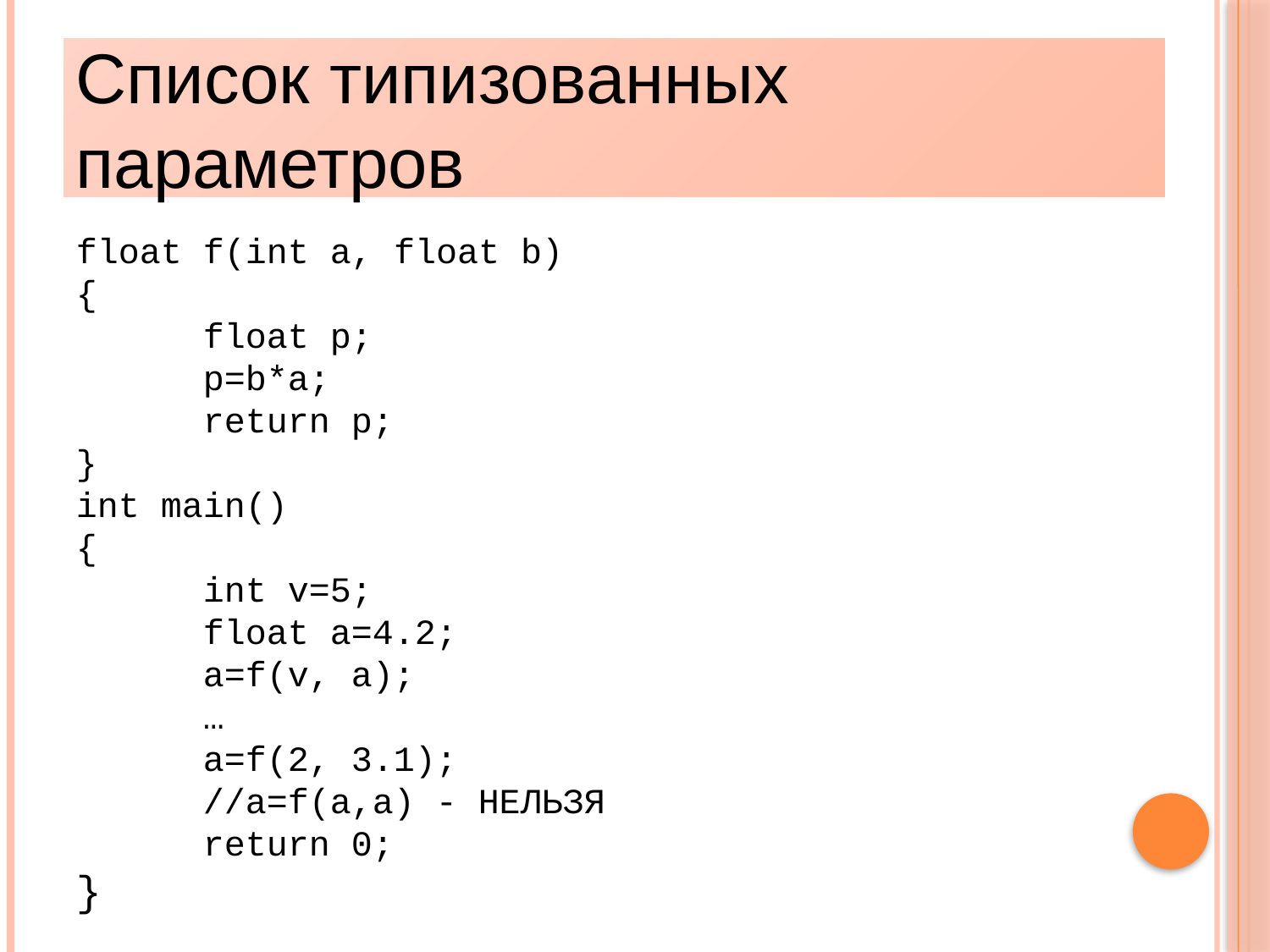

# Список типизованных параметров
float f(int a, float b)
{
	float p;
	p=b*a;
	return p;
}
int main()
{
	int v=5;
	float a=4.2;
	a=f(v, a);
	…
	a=f(2, 3.1);
	//a=f(a,a) - НЕЛЬЗЯ
	return 0;
}